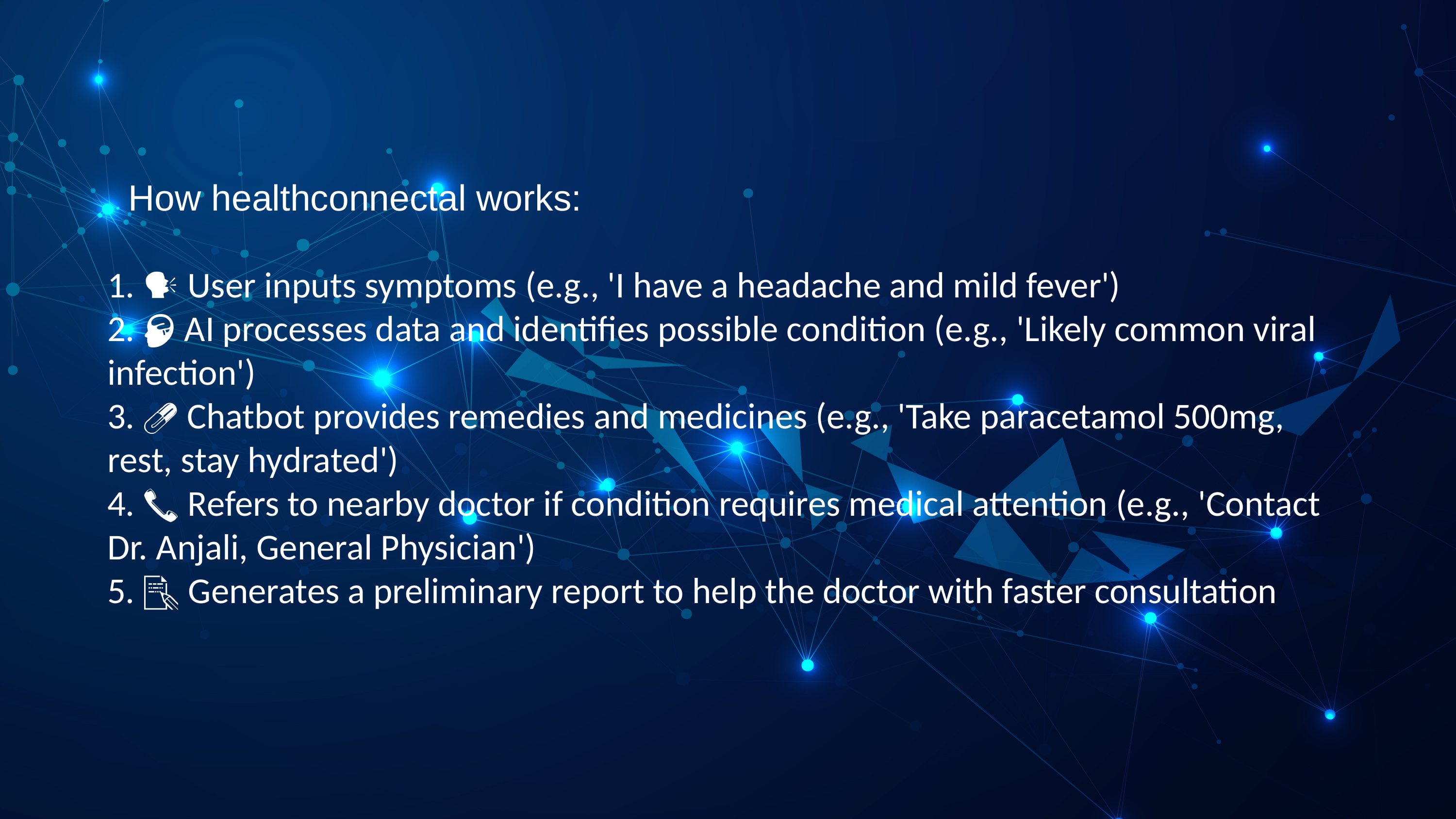

How healthconnectal works:
1. 🗣️ User inputs symptoms (e.g., 'I have a headache and mild fever')
2. 🧠 AI processes data and identifies possible condition (e.g., 'Likely common viral infection')
3. 💊 Chatbot provides remedies and medicines (e.g., 'Take paracetamol 500mg, rest, stay hydrated')
4. 📞 Refers to nearby doctor if condition requires medical attention (e.g., 'Contact Dr. Anjali, General Physician')
5. 📝 Generates a preliminary report to help the doctor with faster consultation